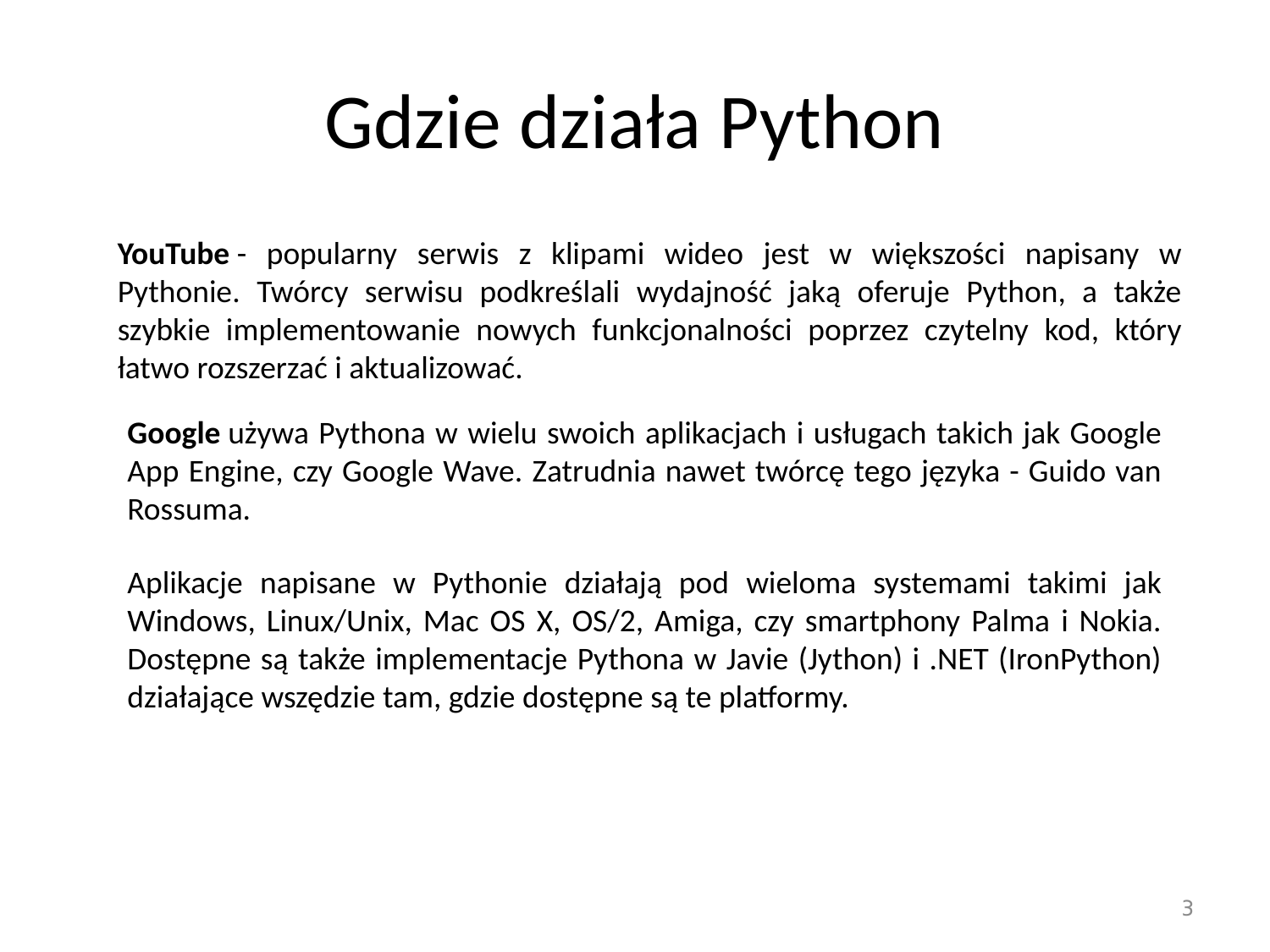

# Gdzie działa Python
YouTube - popularny serwis z klipami wideo jest w większości napisany w Pythonie. Twórcy serwisu podkreślali wydajność jaką oferuje Python, a także szybkie implementowanie nowych funkcjonalności poprzez czytelny kod, który łatwo rozszerzać i aktualizować.
Google używa Pythona w wielu swoich aplikacjach i usługach takich jak Google App Engine, czy Google Wave. Zatrudnia nawet twórcę tego języka - Guido van Rossuma.
Aplikacje napisane w Pythonie działają pod wieloma systemami takimi jak Windows, Linux/Unix, Mac OS X, OS/2, Amiga, czy smartphony Palma i Nokia. Dostępne są także implementacje Pythona w Javie (Jython) i .NET (IronPython) działające wszędzie tam, gdzie dostępne są te platformy.
3